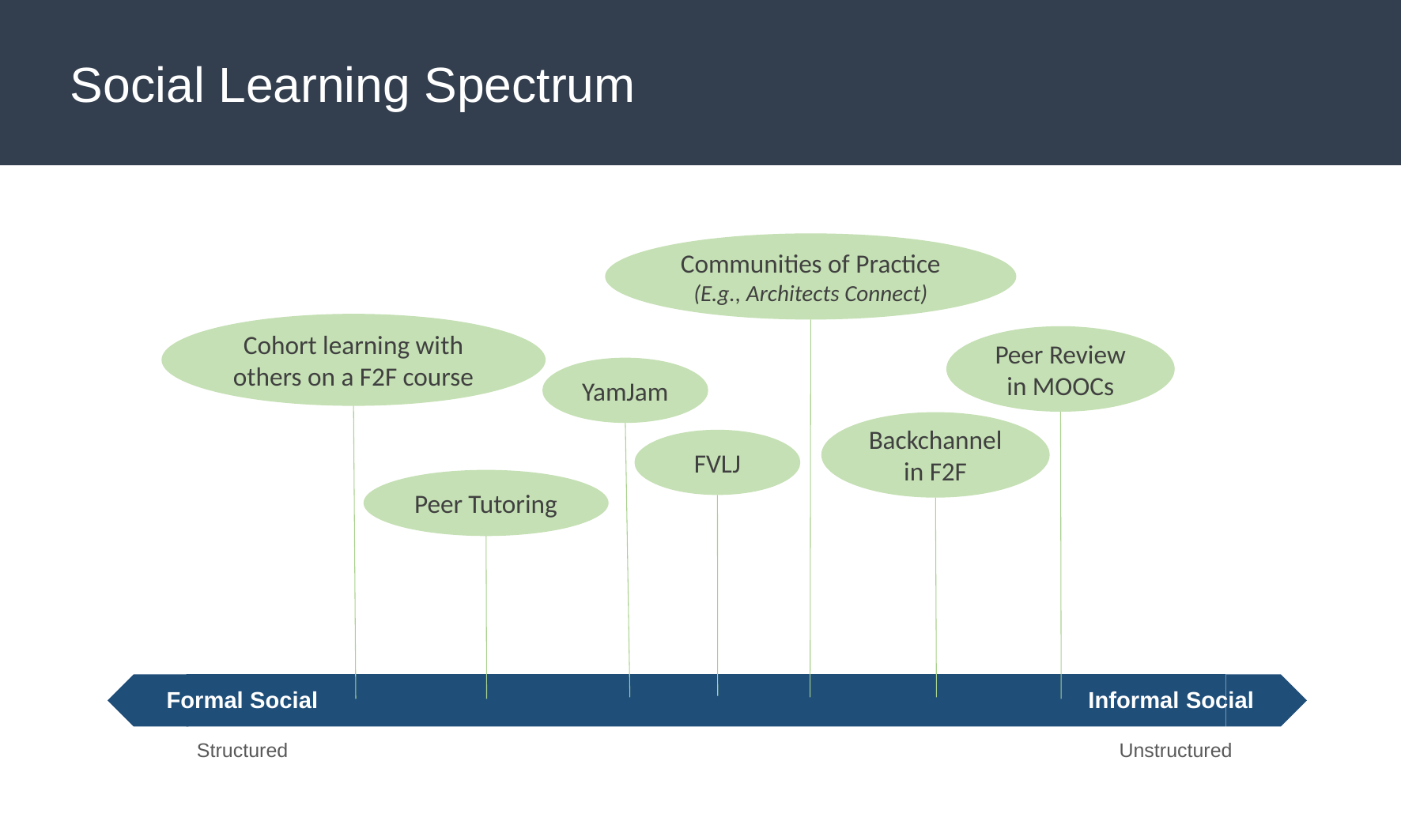

Social Learning Spectrum
Communities of Practice
(E.g., Architects Connect)
Cohort learning with others on a F2F course
Peer Review in MOOCs
YamJam
Backchannel in F2F
FVLJ
Peer Tutoring

Formal Social
Informal Social
Structured
Unstructured